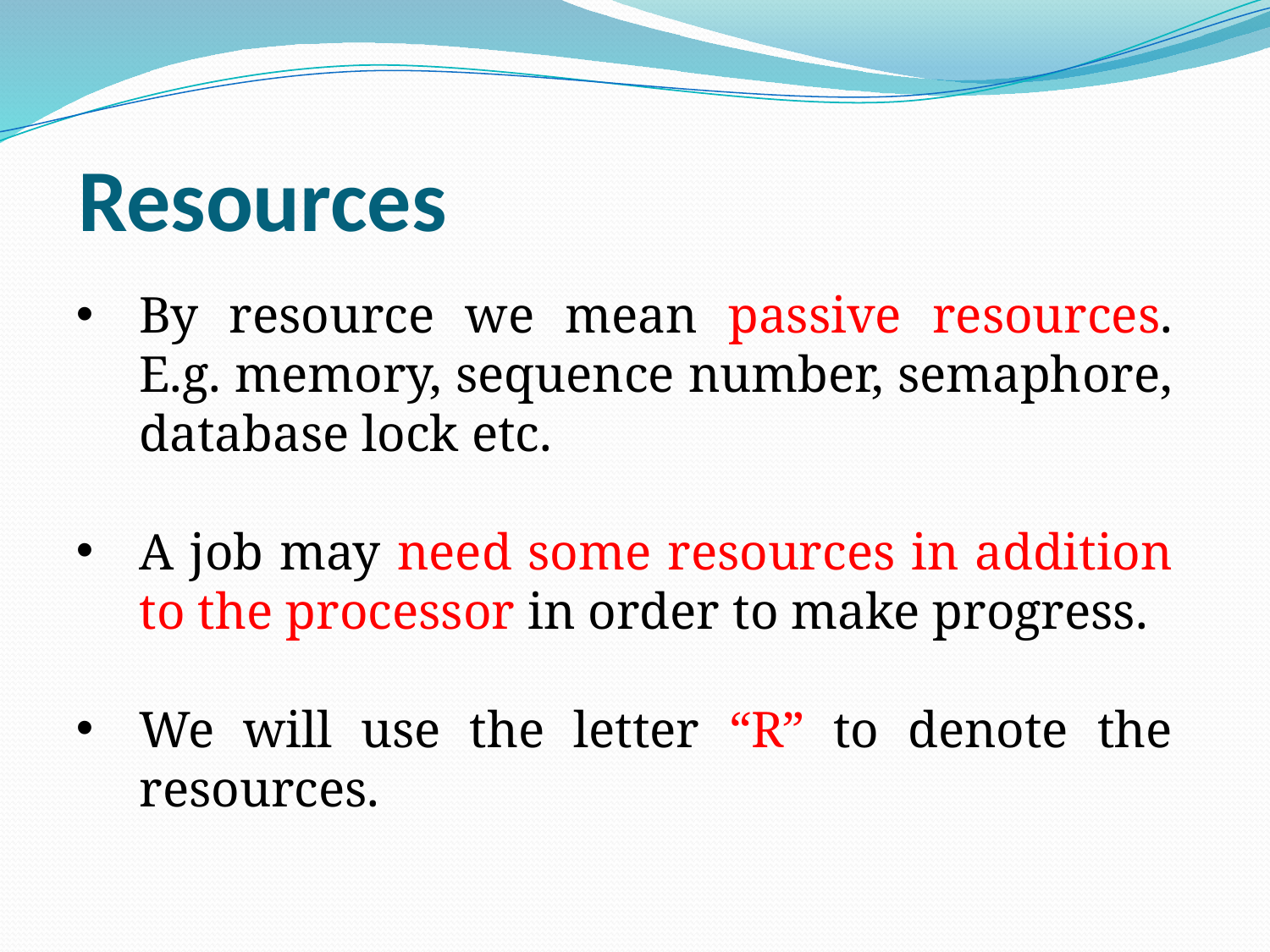

Resources
By resource we mean passive resources. E.g. memory, sequence number, semaphore, database lock etc.

A job may need some resources in addition to the processor in order to make progress.

We will use the letter “R” to denote the resources.